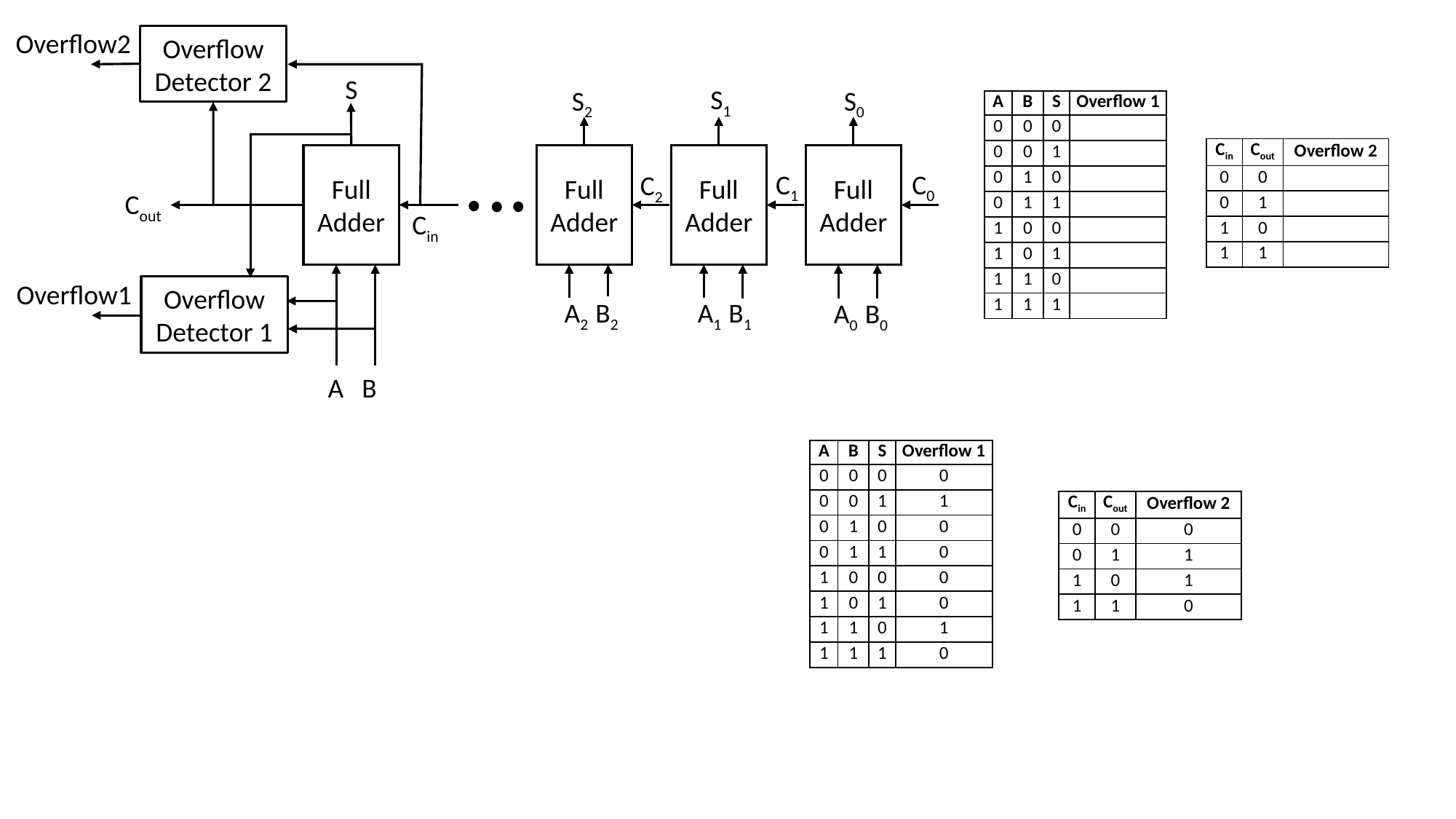

Overflow2
Overflow Detector 2

S
S1
S2
S0
| A | B | S | Overflow 1 |
| --- | --- | --- | --- |
| 0 | 0 | 0 |  |
| 0 | 0 | 1 |  |
| 0 | 1 | 0 |  |
| 0 | 1 | 1 |  |
| 1 | 0 | 0 |  |
| 1 | 0 | 1 |  |
| 1 | 1 | 0 |  |
| 1 | 1 | 1 |  |

| Cin | Cout | Overflow 2 |
| --- | --- | --- |
| 0 | 0 |  |
| 0 | 1 |  |
| 1 | 0 |  |
| 1 | 1 |  |

C1
C0
C2
Full Adder
Full Adder
Full Adder
Full Adder
Cout

Cin

c
Overflow1
Overflow Detector 1
A2  B2
A1  B1
A0  B0
A     B
| A | B | S | Overflow 1 |
| --- | --- | --- | --- |
| 0 | 0 | 0 | 0 |
| 0 | 0 | 1 | 1 |
| 0 | 1 | 0 | 0 |
| 0 | 1 | 1 | 0 |
| 1 | 0 | 0 | 0 |
| 1 | 0 | 1 | 0 |
| 1 | 1 | 0 | 1 |
| 1 | 1 | 1 | 0 |
| Cin | Cout | Overflow 2 |
| --- | --- | --- |
| 0 | 0 | 0 |
| 0 | 1 | 1 |
| 1 | 0 | 1 |
| 1 | 1 | 0 |